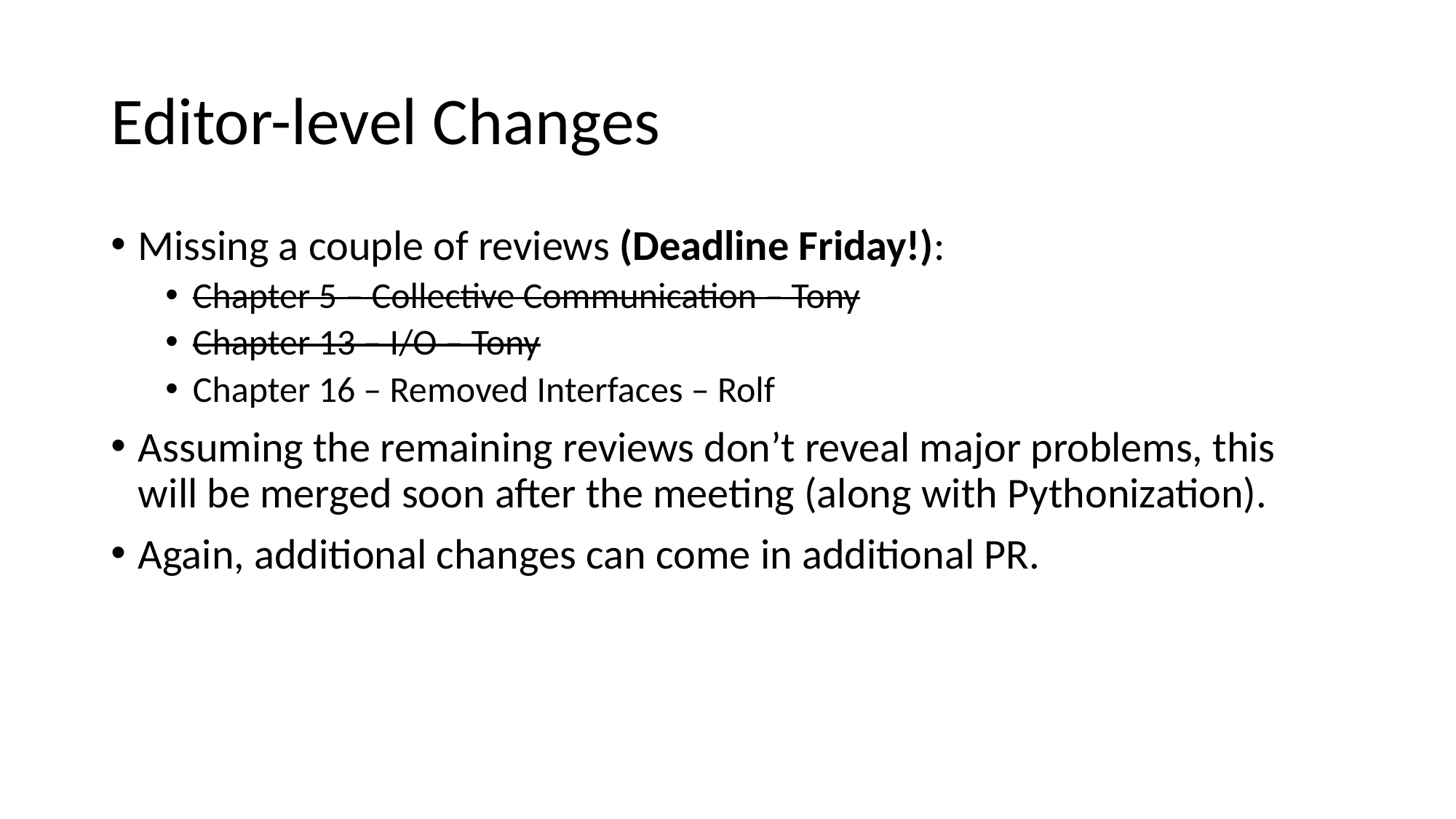

# Editor-level Changes
Missing a couple of reviews (Deadline Friday!):
Chapter 5 – Collective Communication – Tony
Chapter 13 – I/O – Tony
Chapter 16 – Removed Interfaces – Rolf
Assuming the remaining reviews don’t reveal major problems, this will be merged soon after the meeting (along with Pythonization).
Again, additional changes can come in additional PR.